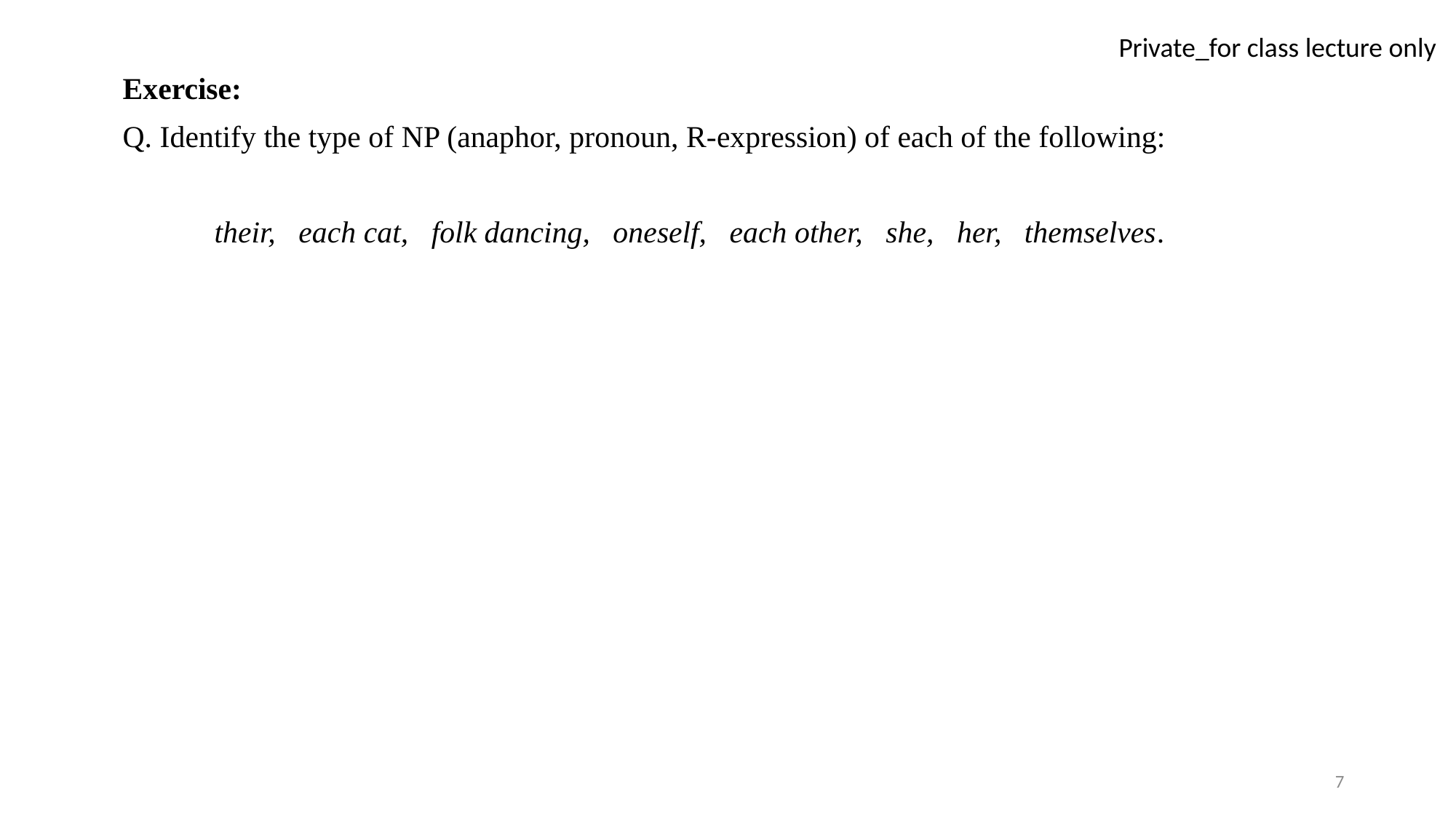

Exercise:
Q. Identify the type of NP (anaphor, pronoun, R-expression) of each of the following:

            their,   each cat,   folk dancing,   oneself,   each other,   she,   her,   themselves.

7